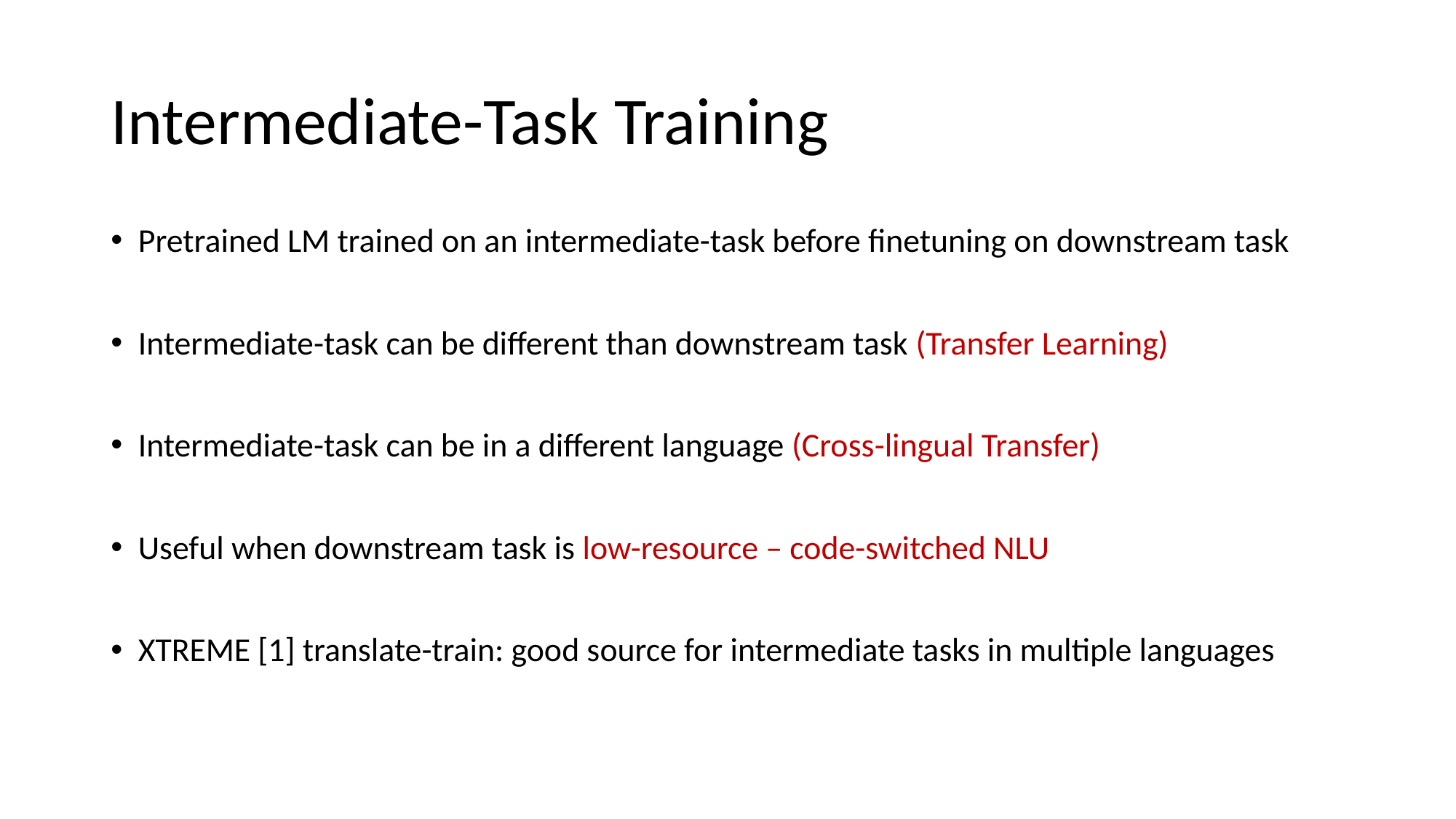

# Intermediate-Task Training
Pretrained LM trained on an intermediate-task before finetuning on downstream task

Intermediate-task can be different than downstream task (Transfer Learning)

Intermediate-task can be in a different language (Cross-lingual Transfer)

Useful when downstream task is low-resource – code-switched NLU

XTREME [1] translate-train: good source for intermediate tasks in multiple languages